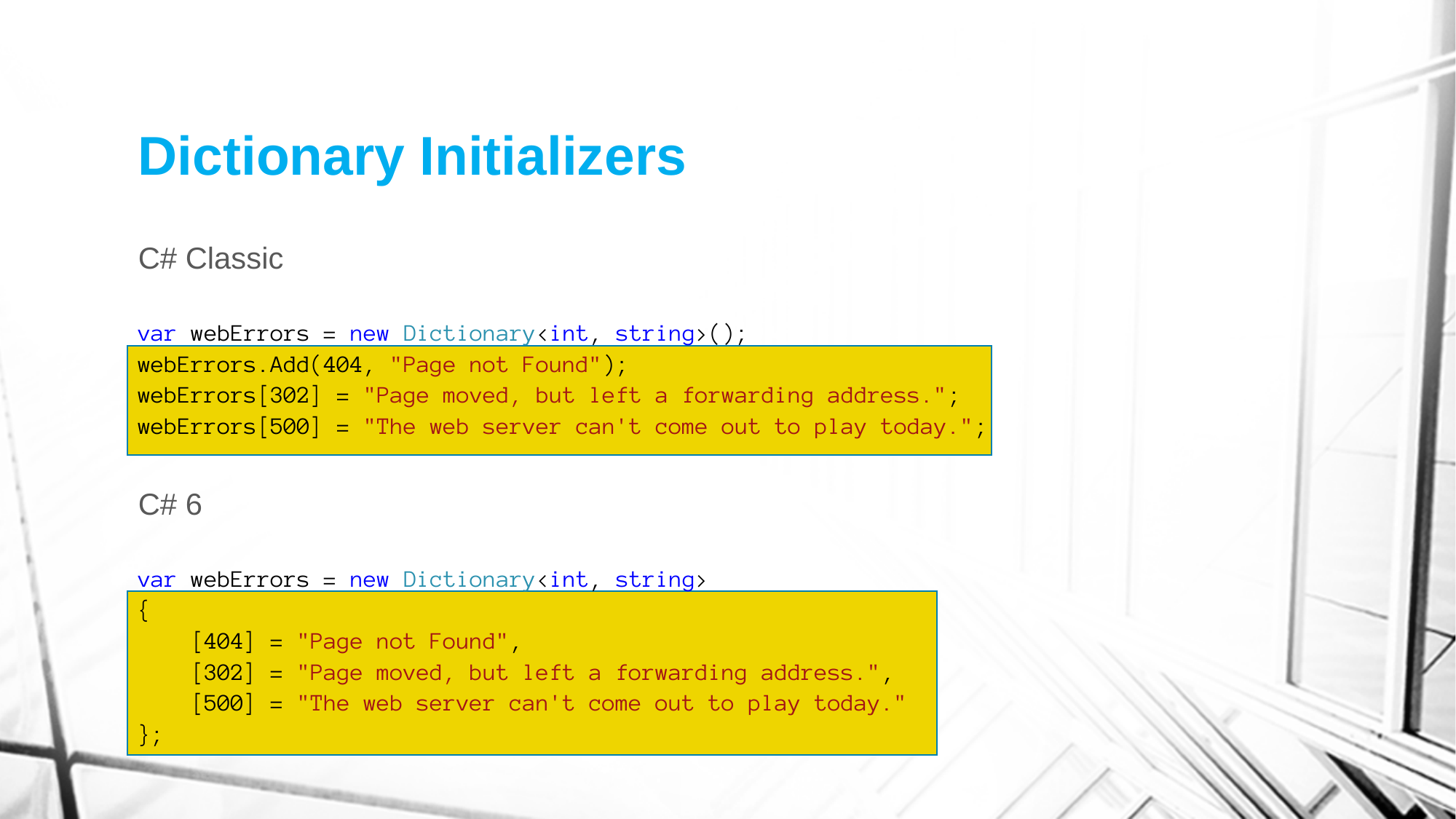

# Dictionary Initializers
C# Classic
var webErrors = new Dictionary<int, string>();
webErrors.Add(404, "Page not Found");
webErrors[302] = "Page moved, but left a forwarding address.";
webErrors[500] = "The web server can't come out to play today.";

C# 6
var webErrors = new Dictionary<int, string>
{
    [404] = "Page not Found",
    [302] = "Page moved, but left a forwarding address.",
    [500] = "The web server can't come out to play today."
};